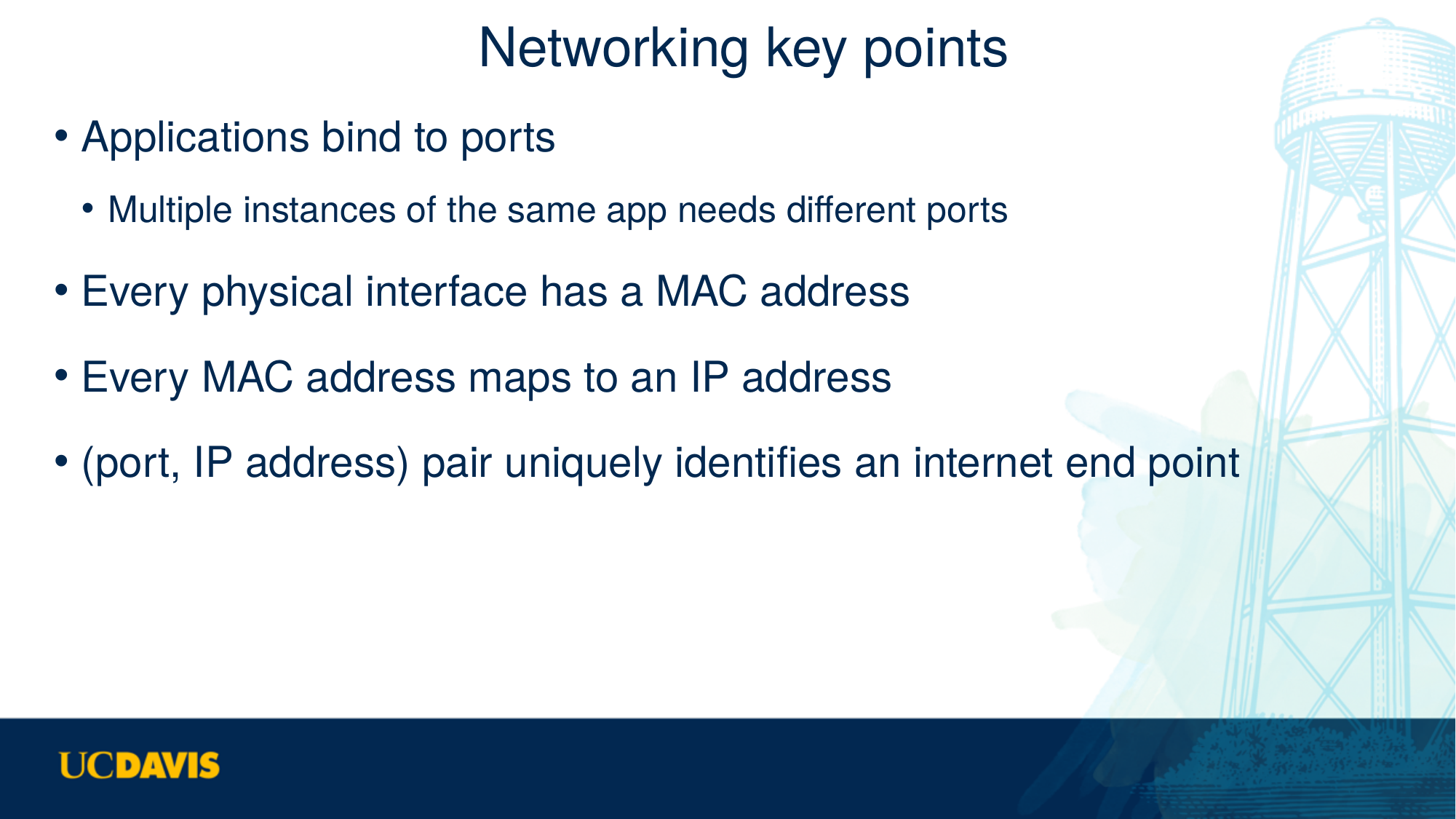

# Networking key points
Applications bind to ports
Multiple instances of the same app needs different ports
Every physical interface has a MAC address
Every MAC address maps to an IP address
(port, IP address) pair uniquely identifies an internet end point